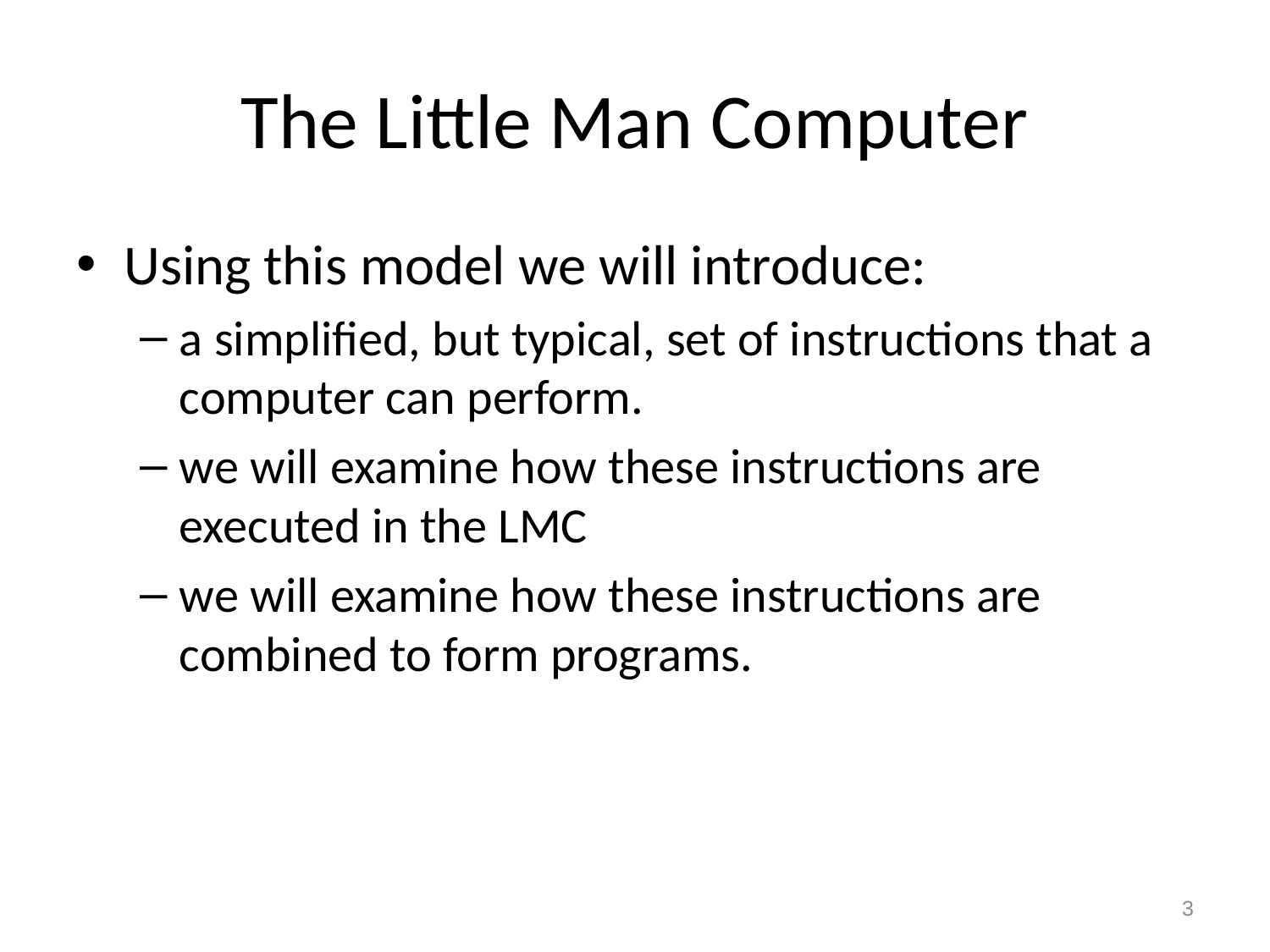

# The Little Man Computer
Using this model we will introduce:
a simplified, but typical, set of instructions that a computer can perform.
we will examine how these instructions are executed in the LMC
we will examine how these instructions are combined to form programs.
3